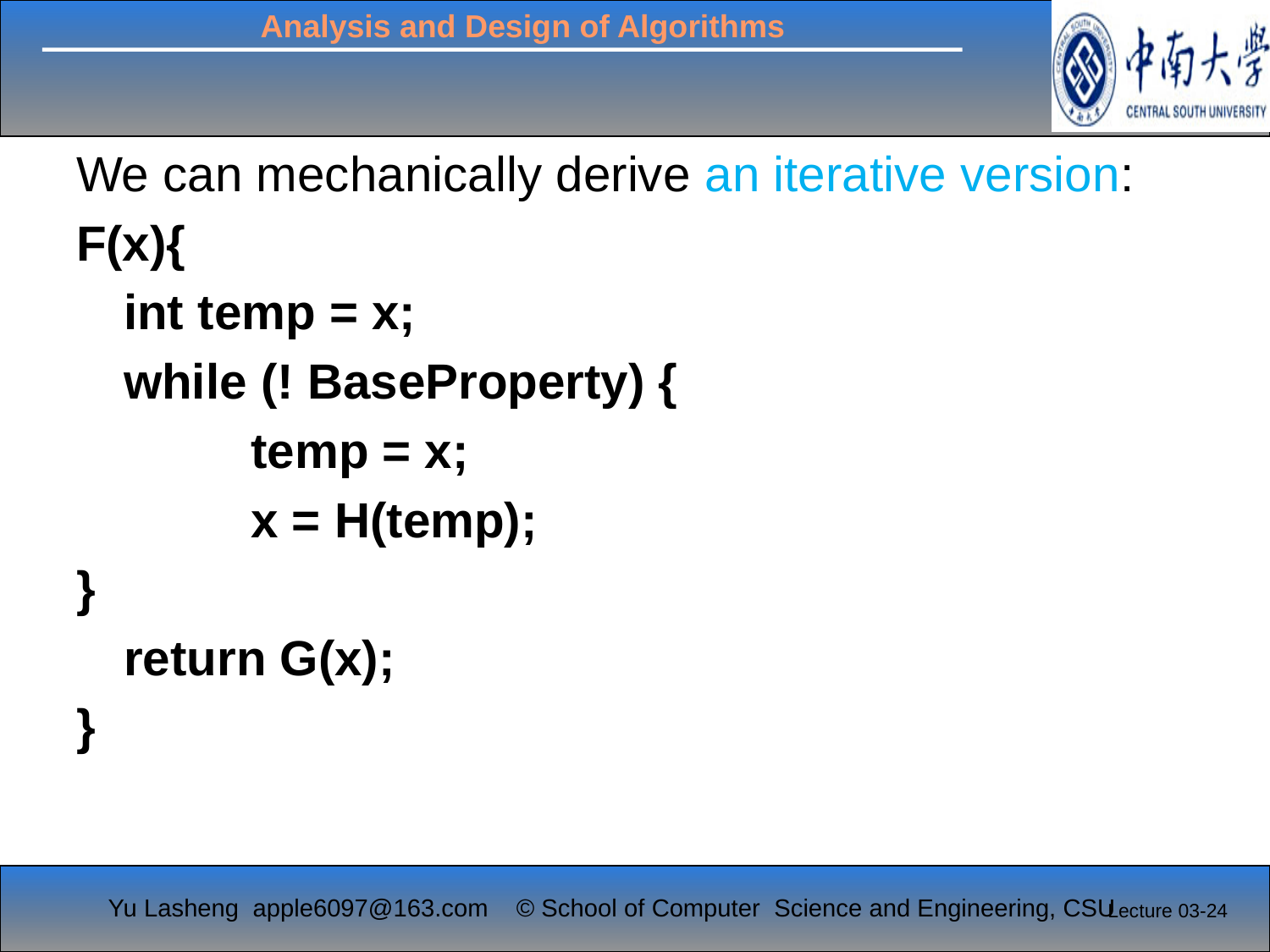

We can mechanically derive an iterative version:
F(x){
	int temp = x;
	while (! BaseProperty) {
		temp = x;
		x = H(temp);
}
	return G(x);
}

Lecture 03-24